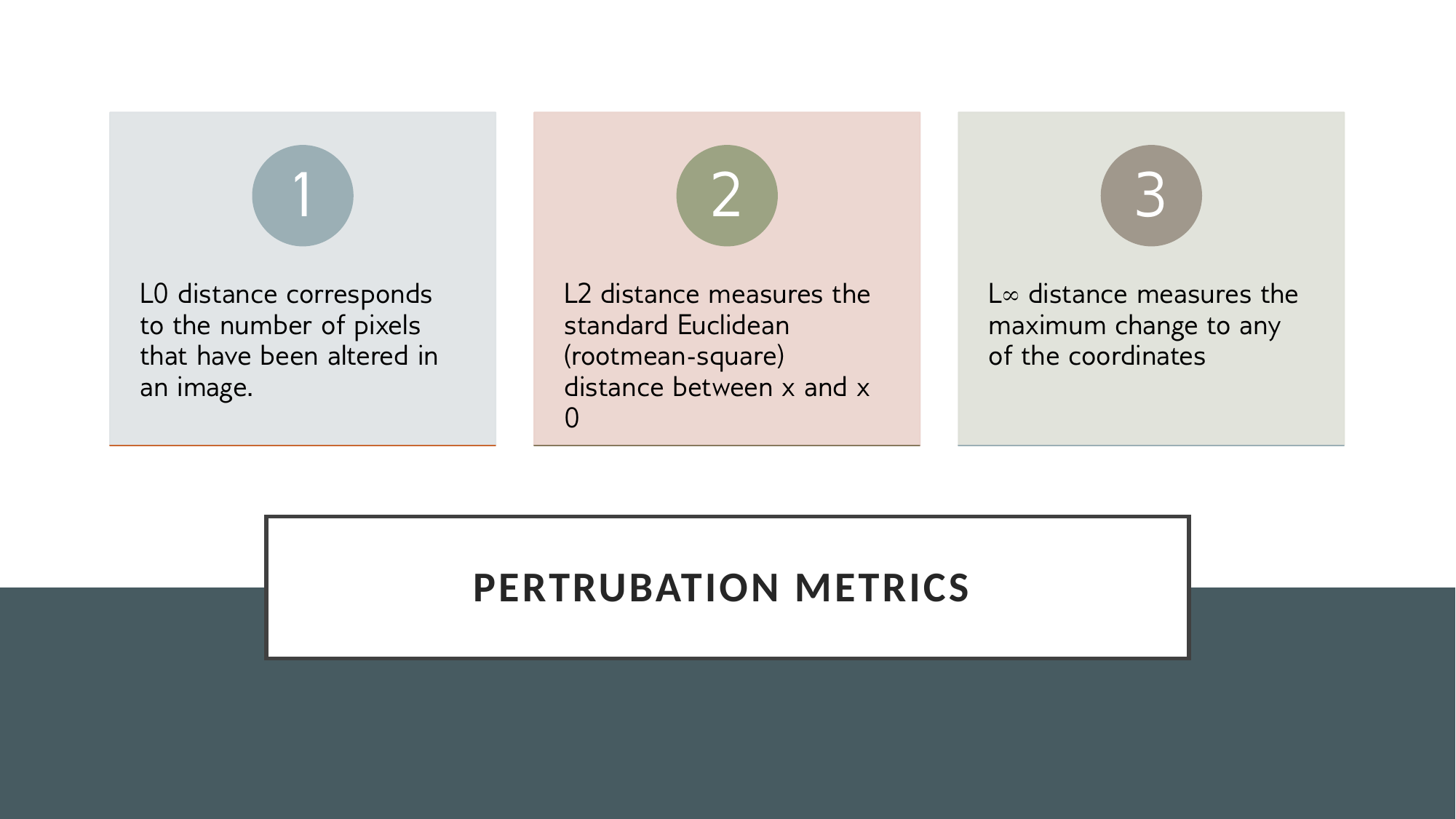

L0 distance corresponds to the number of pixels that have been altered in an image.
1
L2 distance measures the standard Euclidean (rootmean-square) distance between x and x 0
2
L∞ distance measures the maximum change to any of the coordinates
3
# PERTRUBATION METRICS